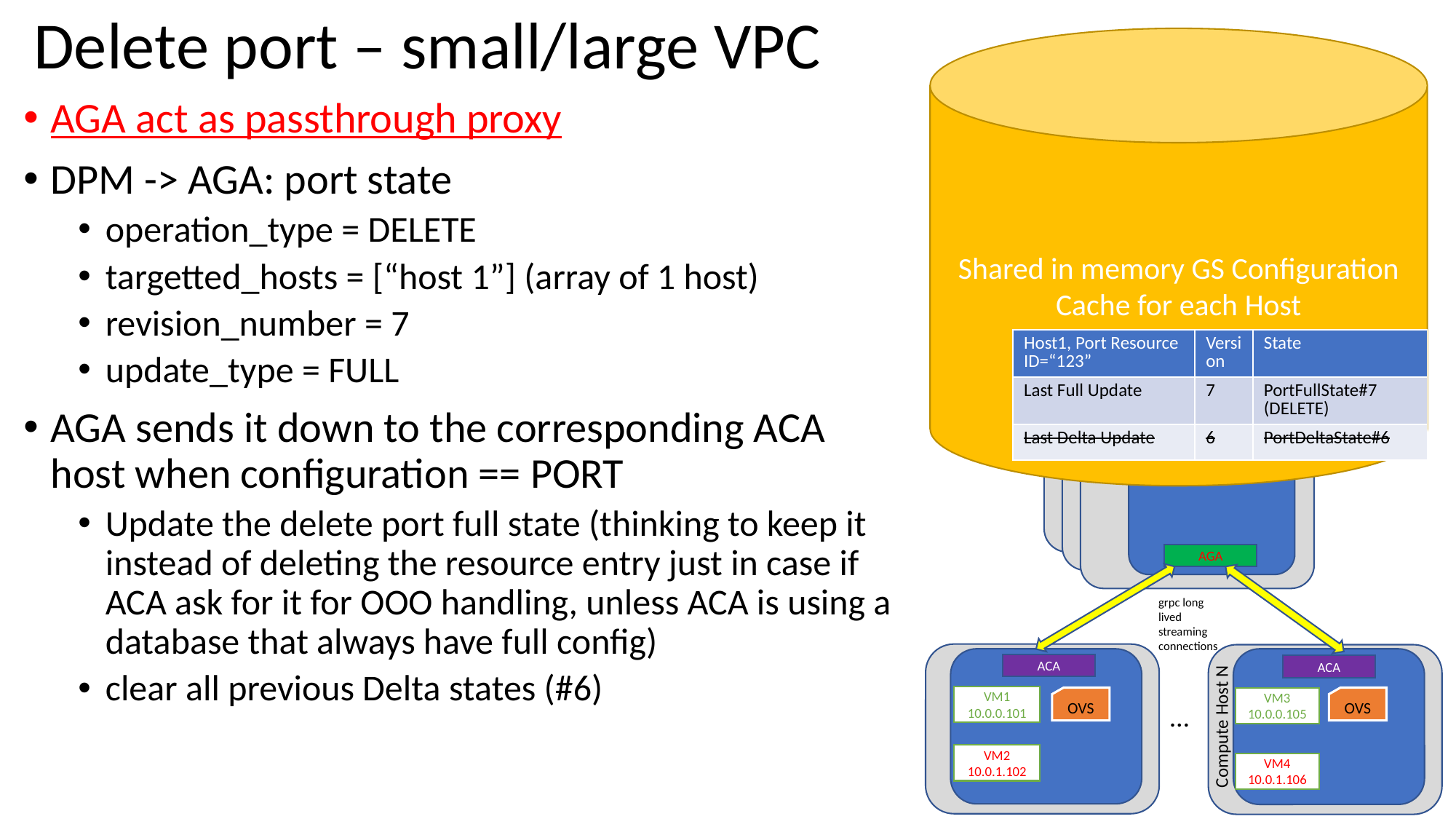

# Delete port – small/large VPC
Shared in memory GS Configuration Cache for each Host
AGA act as passthrough proxy
DPM -> AGA: port state
operation_type = DELETE
targetted_hosts = [“host 1”] (array of 1 host)
revision_number = 7
update_type = FULL
AGA sends it down to the corresponding ACA host when configuration == PORT
Update the delete port full state (thinking to keep it instead of deleting the resource entry just in case if ACA ask for it for OOO handling, unless ACA is using a database that always have full config)
clear all previous Delta states (#6)
| Host1, Port Resource ID=“123” | Version | State |
| --- | --- | --- |
| Last Full Update | 7 | PortFullState#7 (DELETE) |
| Last Delta Update | 6 | PortDeltaState#6 |

Alcor Group Agent
Alcor Group Agent

AGA
grpc long lived streaming connections

ACA
ACA
VM1
10.0.0.101
VM3
10.0.0.105
OVS
OVS
…
Compute Host N
VM2
10.0.1.102
VM4
10.0.1.106